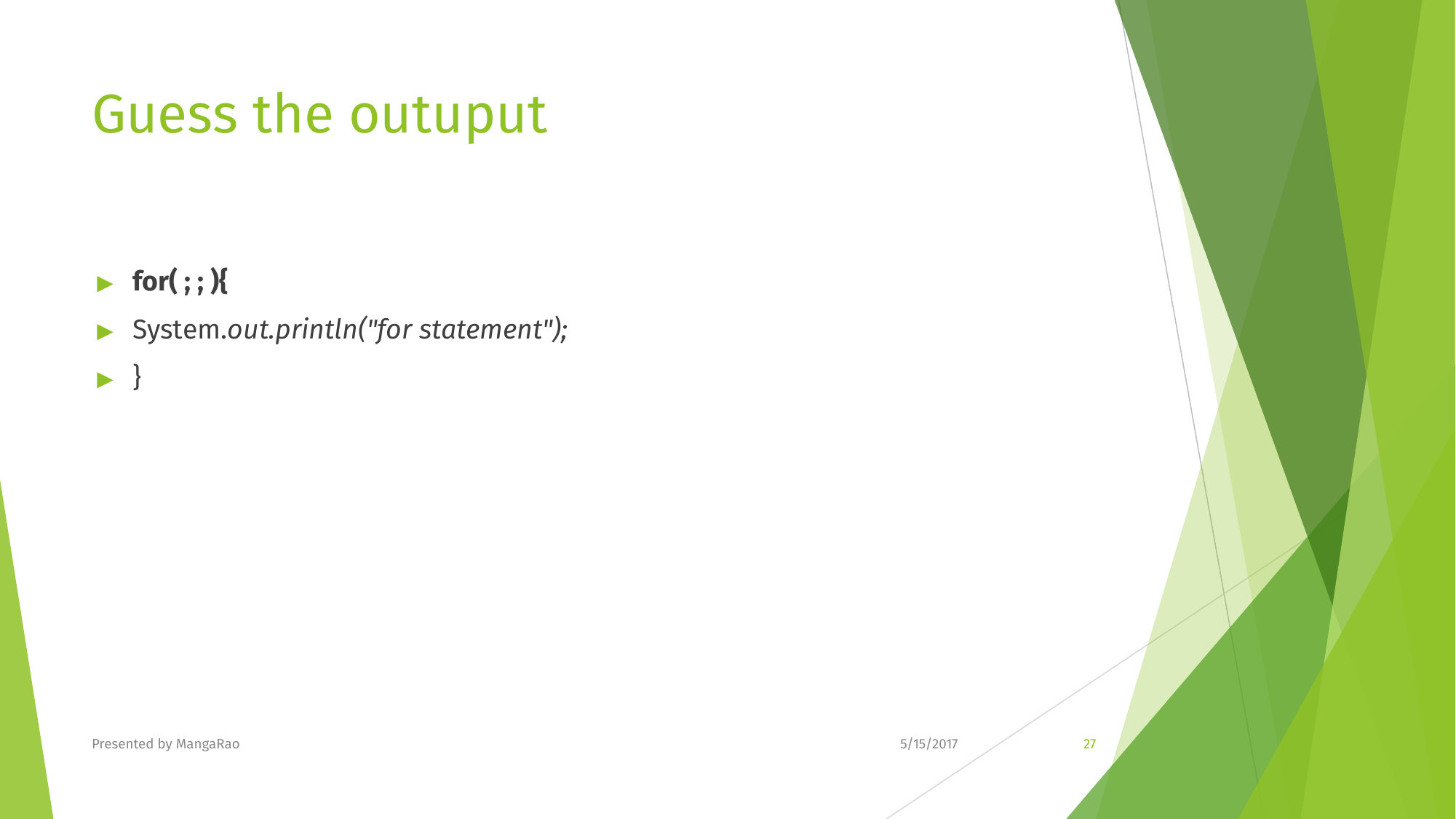

# Guess the outuput
for( ; ; ){
System.out.println("for statement");
}
Presented by MangaRao
5/15/2017
27